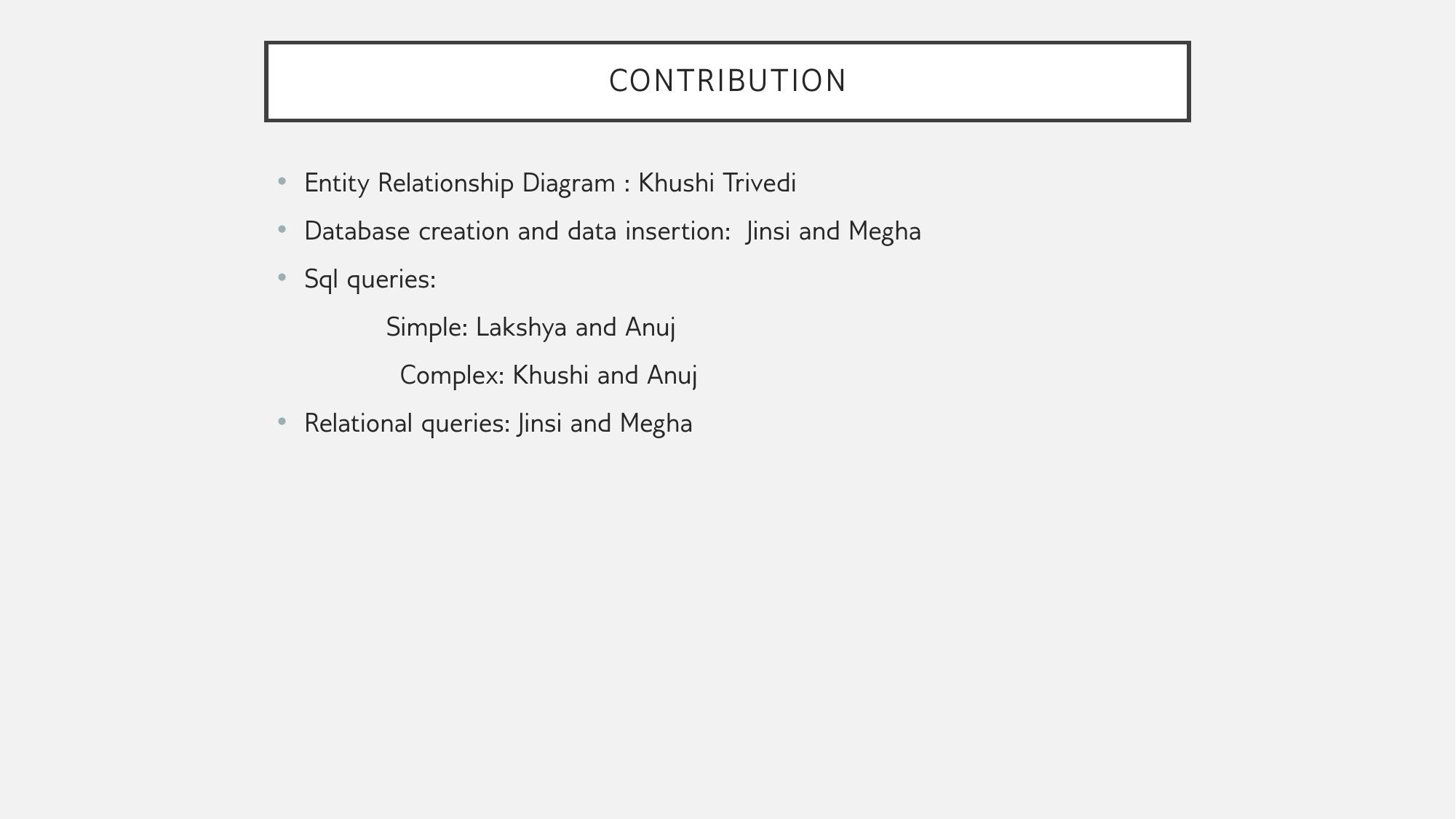

# CONTRIBUTION
Entity Relationship Diagram : Khushi Trivedi
Database creation and data insertion:  Jinsi and Megha
Sql queries:
	Simple: Lakshya and Anuj
               Complex: Khushi and Anuj
Relational queries: Jinsi and Megha